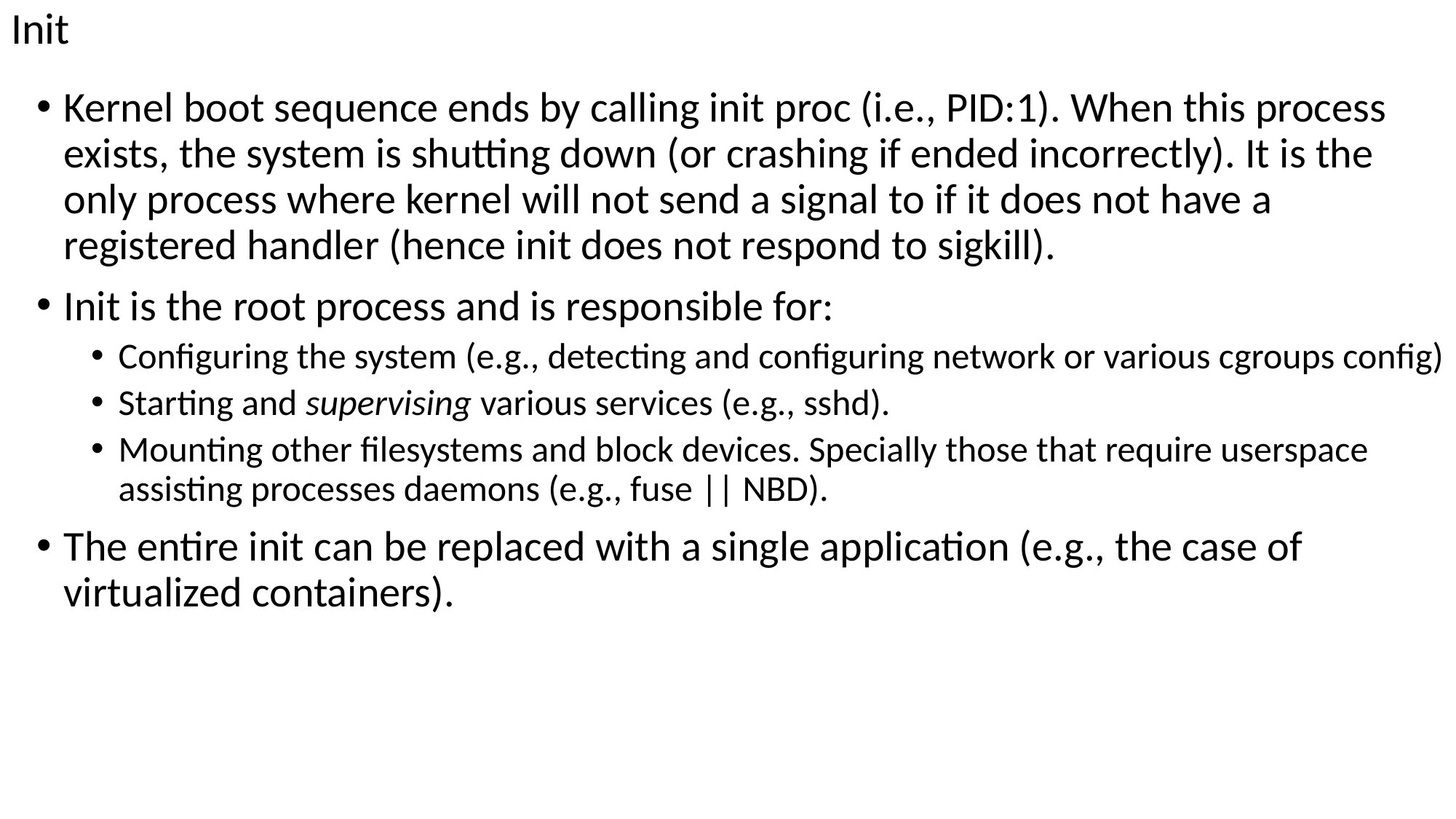

# Init

Kernel boot sequence ends by calling init proc (i.e., PID:1). When this process exists, the system is shutting down (or crashing if ended incorrectly). It is the only process where kernel will not send a signal to if it does not have a registered handler (hence init does not respond to sigkill).
Init is the root process and is responsible for:
Configuring the system (e.g., detecting and configuring network or various cgroups config)
Starting and supervising various services (e.g., sshd).
Mounting other filesystems and block devices. Specially those that require userspace assisting processes daemons (e.g., fuse || NBD).
The entire init can be replaced with a single application (e.g., the case of virtualized containers).